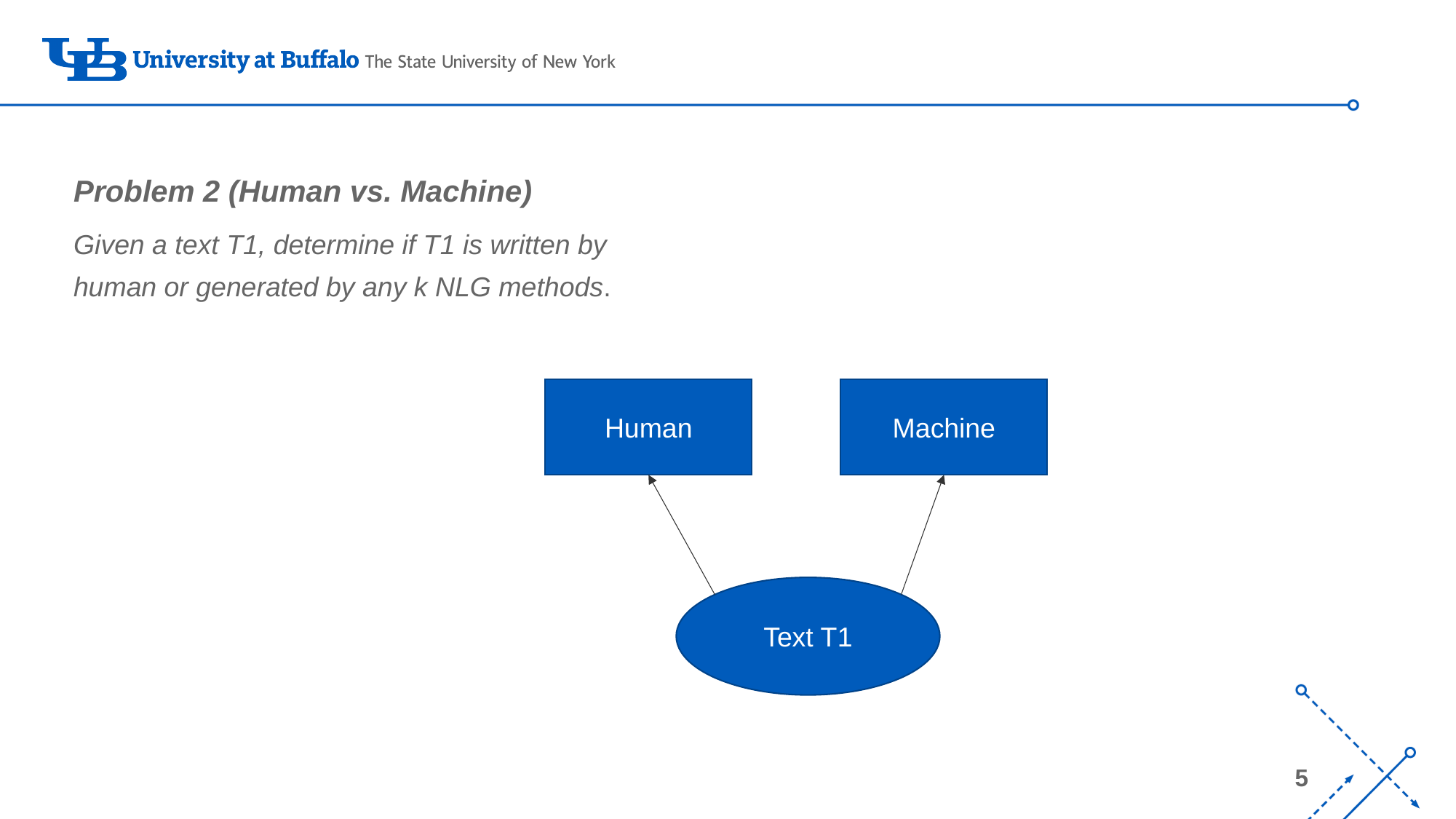

Problem 2 (Human vs. Machine)
Given a text T1, determine if T1 is written by human or generated by any k NLG methods.
Human
Machine
Text T1